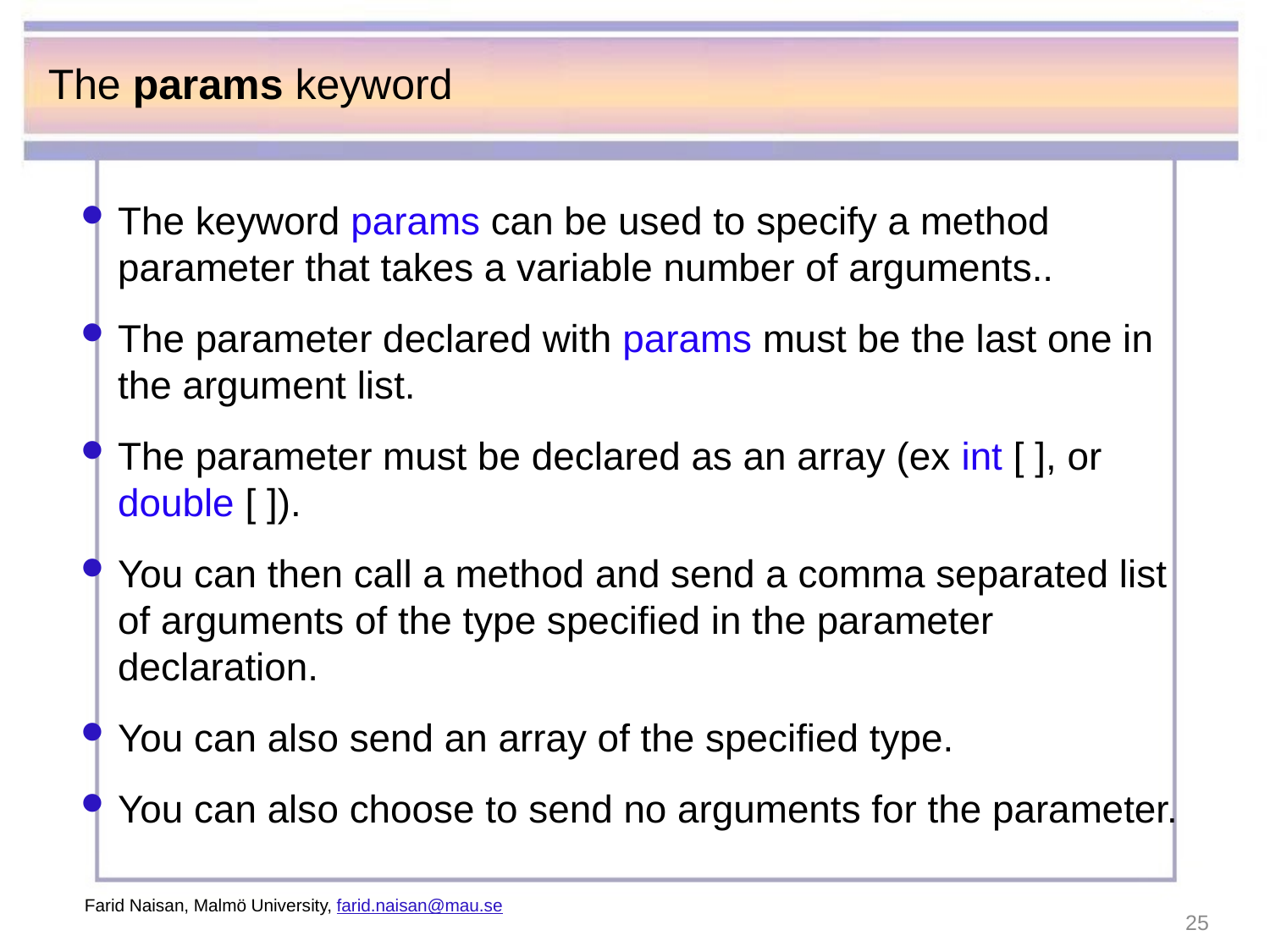

# The params keyword
The keyword params can be used to specify a method parameter that takes a variable number of arguments..
The parameter declared with params must be the last one in the argument list.
The parameter must be declared as an array (ex int [ ], or double [ ]).
You can then call a method and send a comma separated list of arguments of the type specified in the parameter declaration.
You can also send an array of the specified type.
You can also choose to send no arguments for the parameter.
Farid Naisan, Malmö University, farid.naisan@mau.se
25